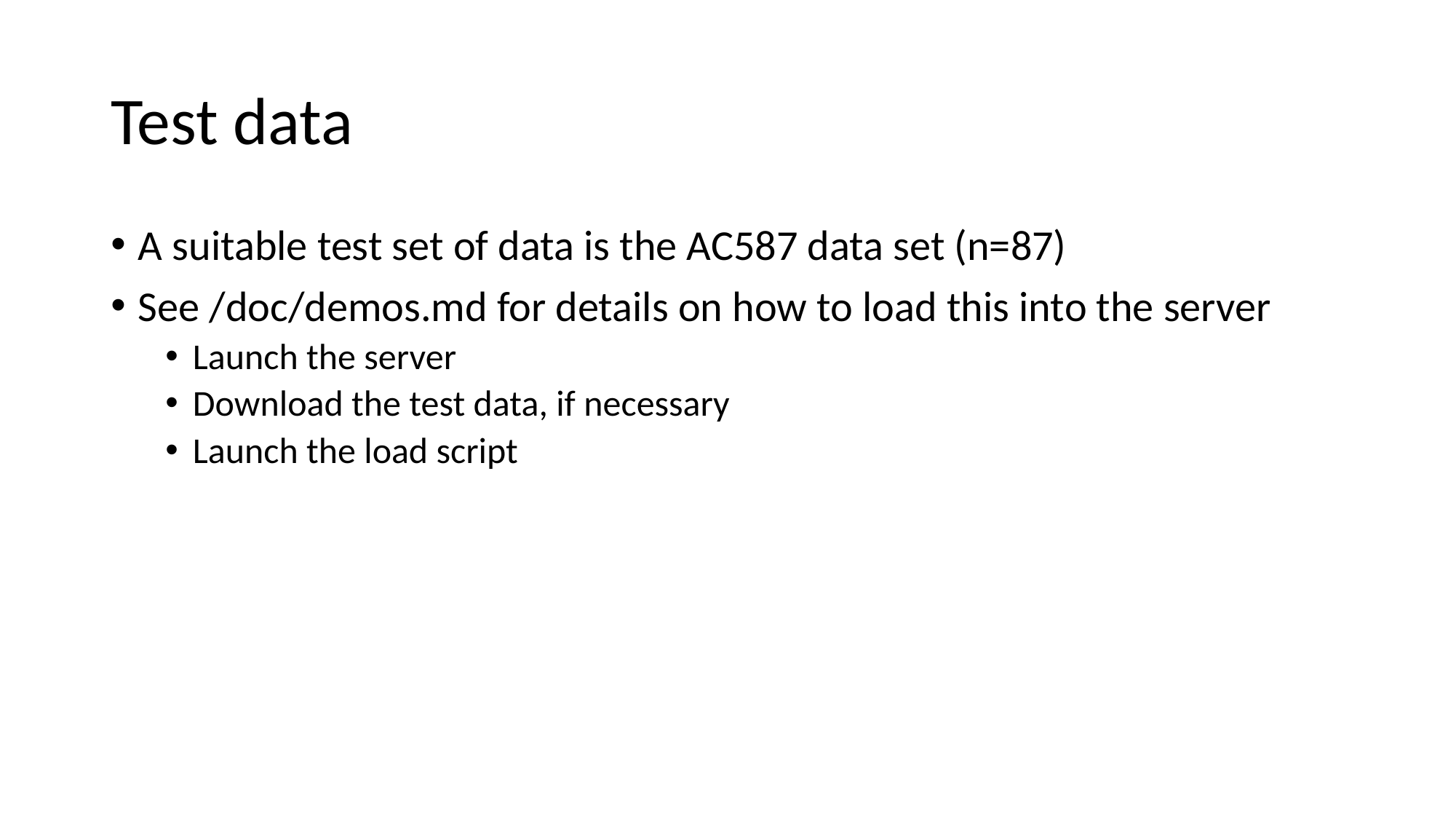

# Test data
A suitable test set of data is the AC587 data set (n=87)
See /doc/demos.md for details on how to load this into the server
Launch the server
Download the test data, if necessary
Launch the load script